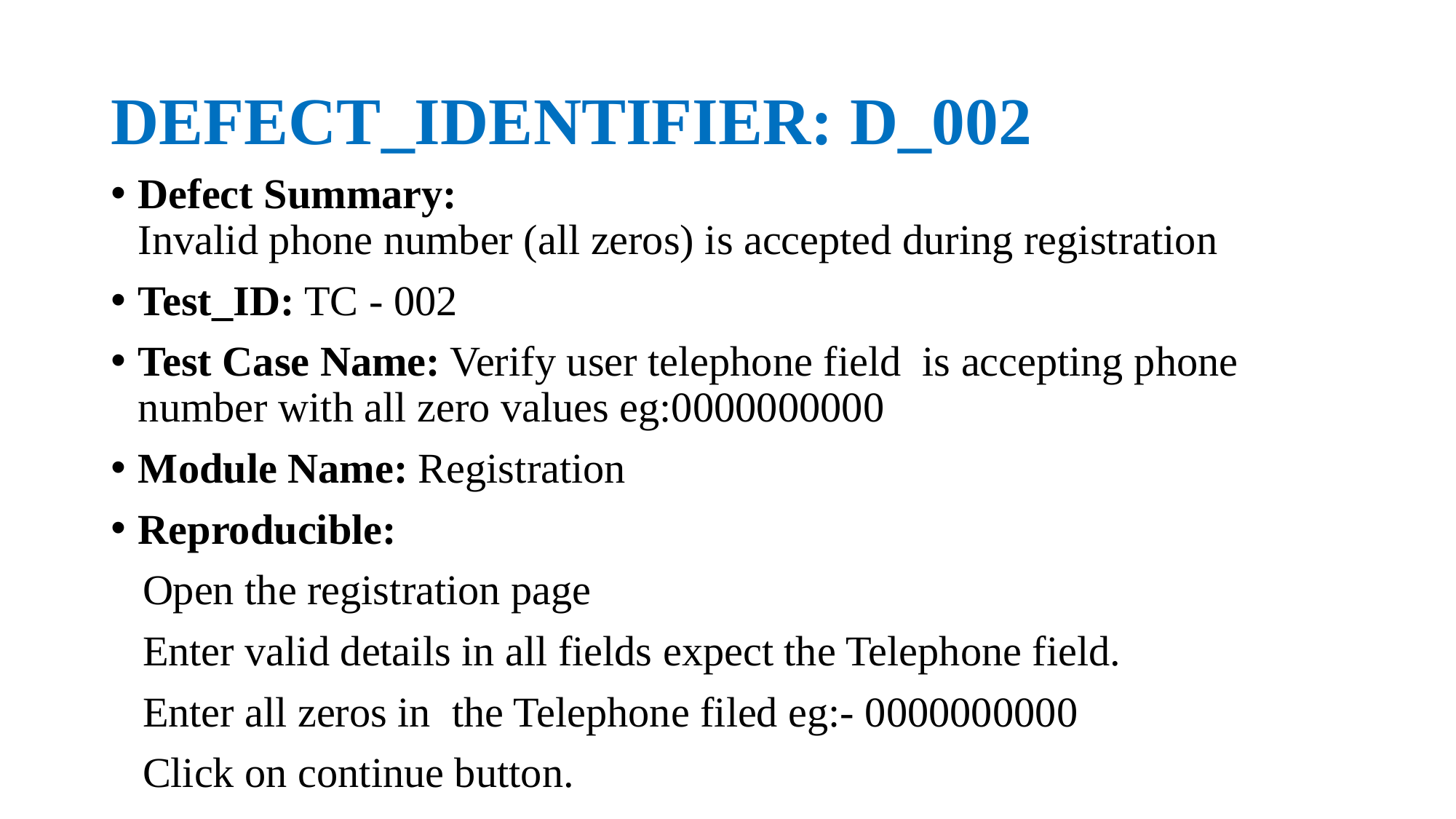

# DEFECT_IDENTIFIER: D_002
Defect Summary:
Invalid phone number (all zeros) is accepted during registration
Test_ID: TC - 002
Test Case Name: Verify user telephone field  is accepting phone number with all zero values eg:0000000000
Module Name: Registration
Reproducible:
   Open the registration page
   Enter valid details in all fields expect the Telephone field.
   Enter all zeros in  the Telephone filed eg:- 0000000000
   Click on continue button.